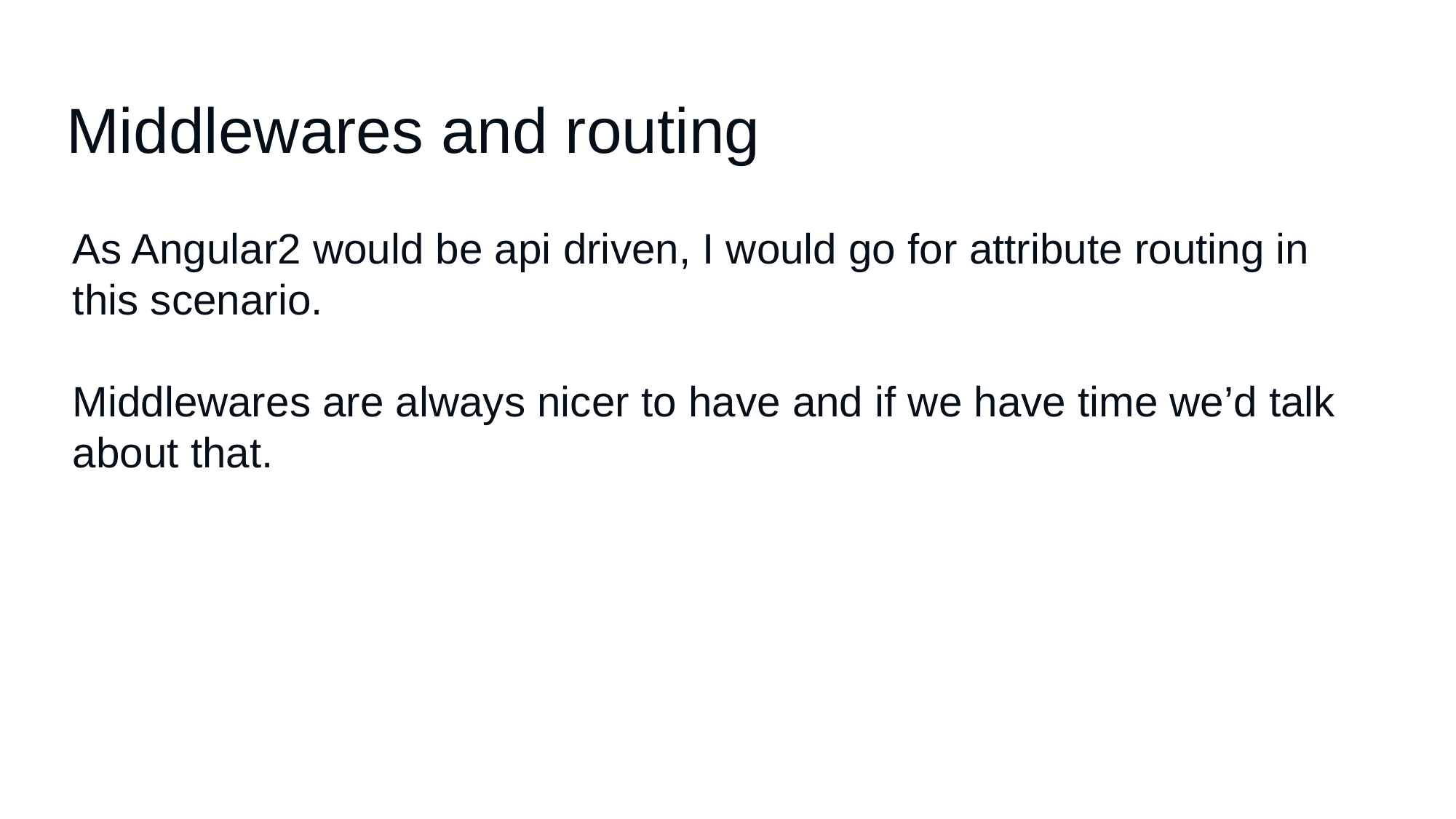

# Middlewares and routing
As Angular2 would be api driven, I would go for attribute routing in this scenario.

Middlewares are always nicer to have and if we have time we’d talk about that.